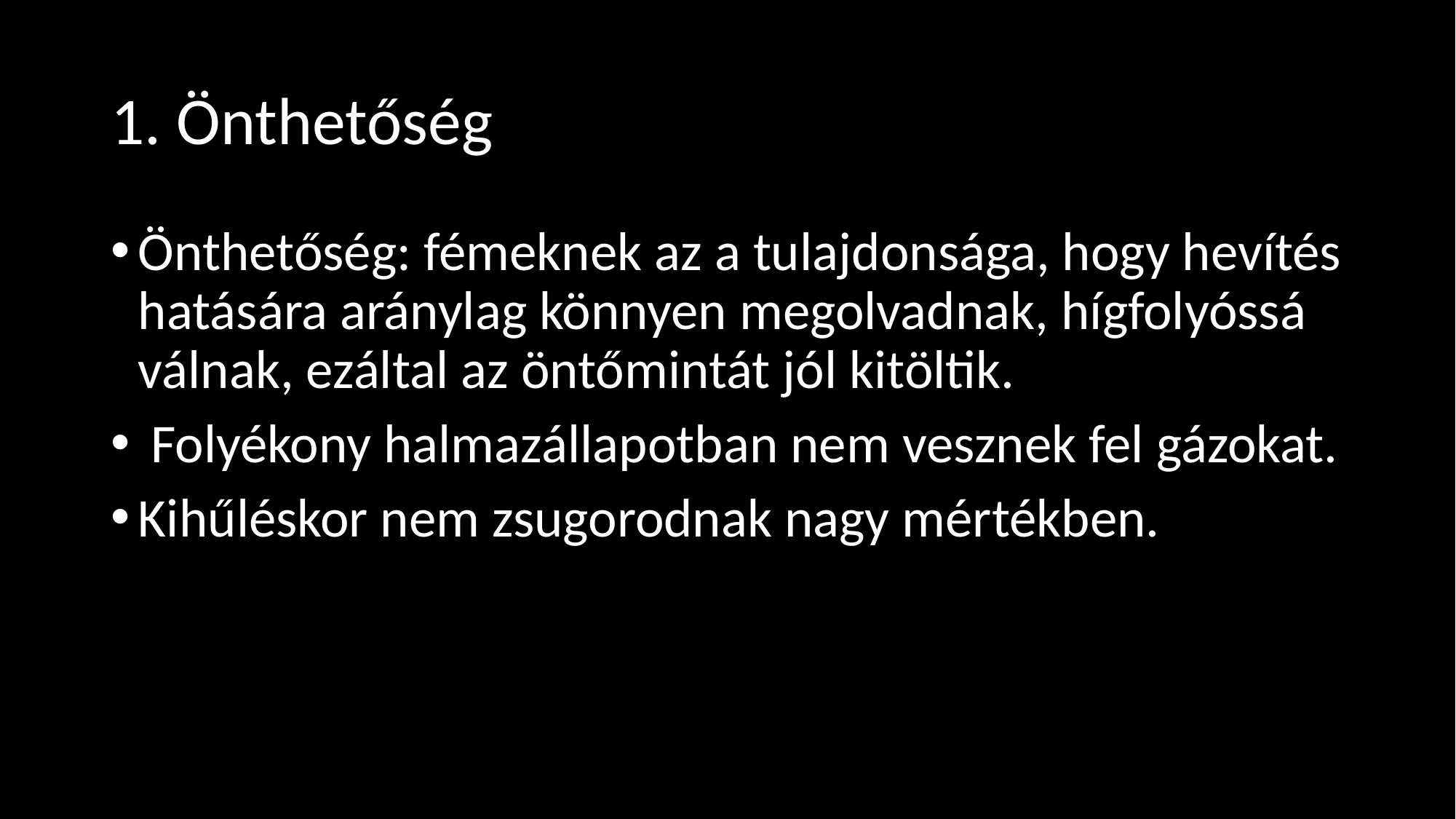

# 1. Önthetőség
Önthetőség: fémeknek az a tulajdonsága, hogy hevítés hatására aránylag könnyen megolvadnak, hígfolyóssá válnak, ezáltal az öntőmintát jól kitöltik.
 Folyékony halmazállapotban nem vesznek fel gázokat.
Kihűléskor nem zsugorodnak nagy mértékben.